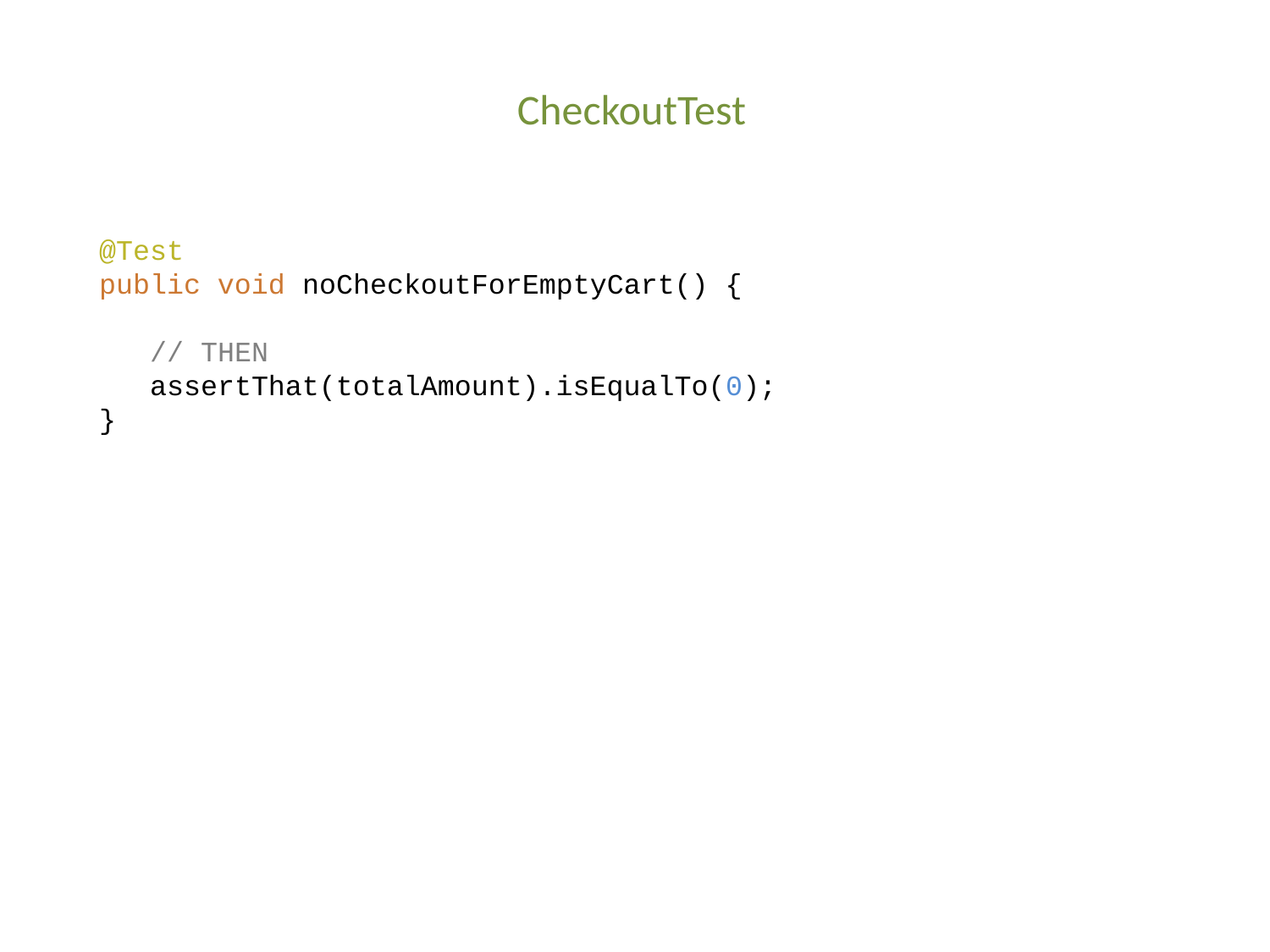

CheckoutTest
@Test
public void noCheckoutForEmptyCart() {

   // THEN
   assertThat(totalAmount).isEqualTo(0);
}